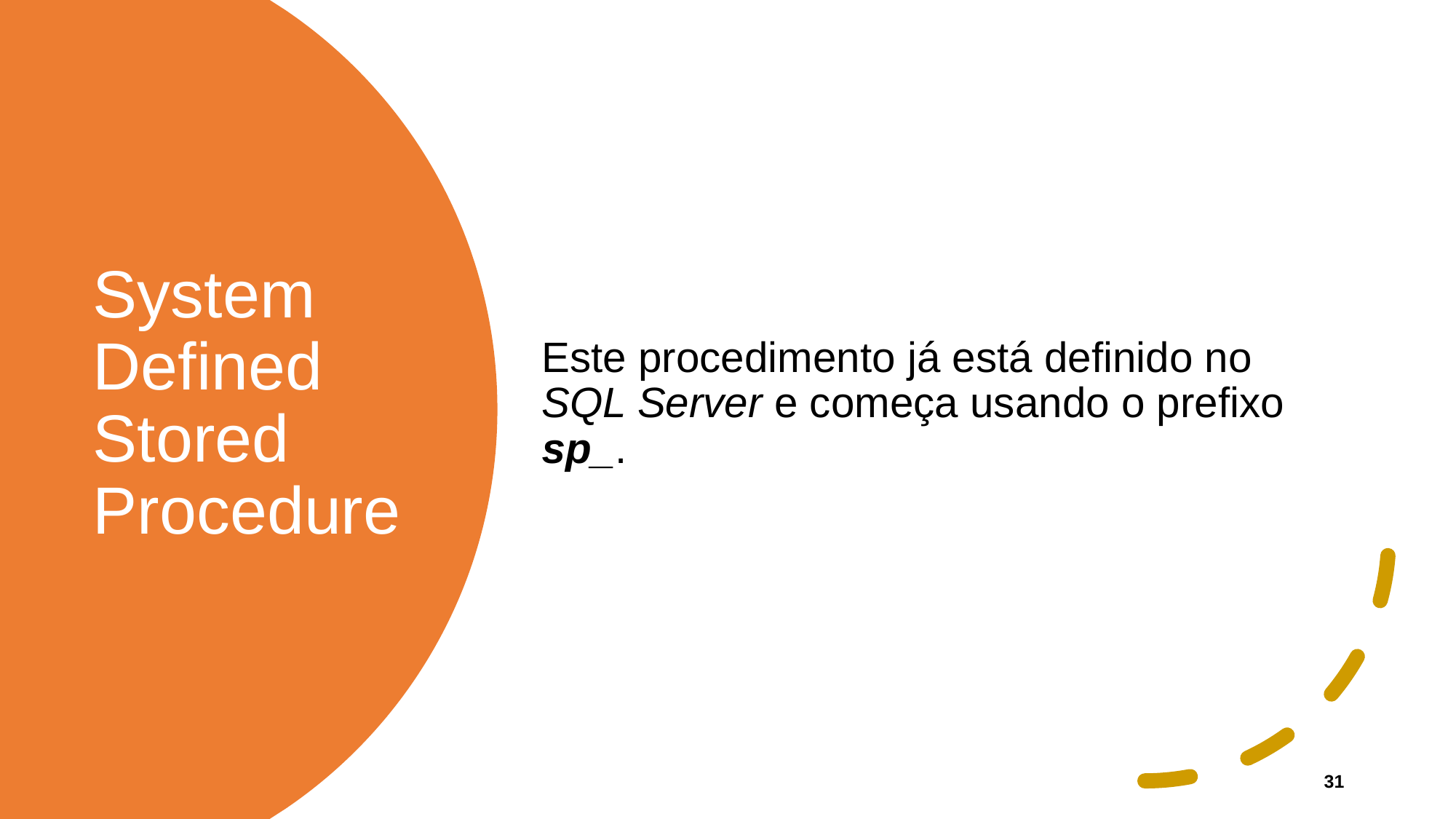

Este procedimento já está definido no SQL Server e começa usando o prefixo sp_.
# System Defined Stored Procedure

31